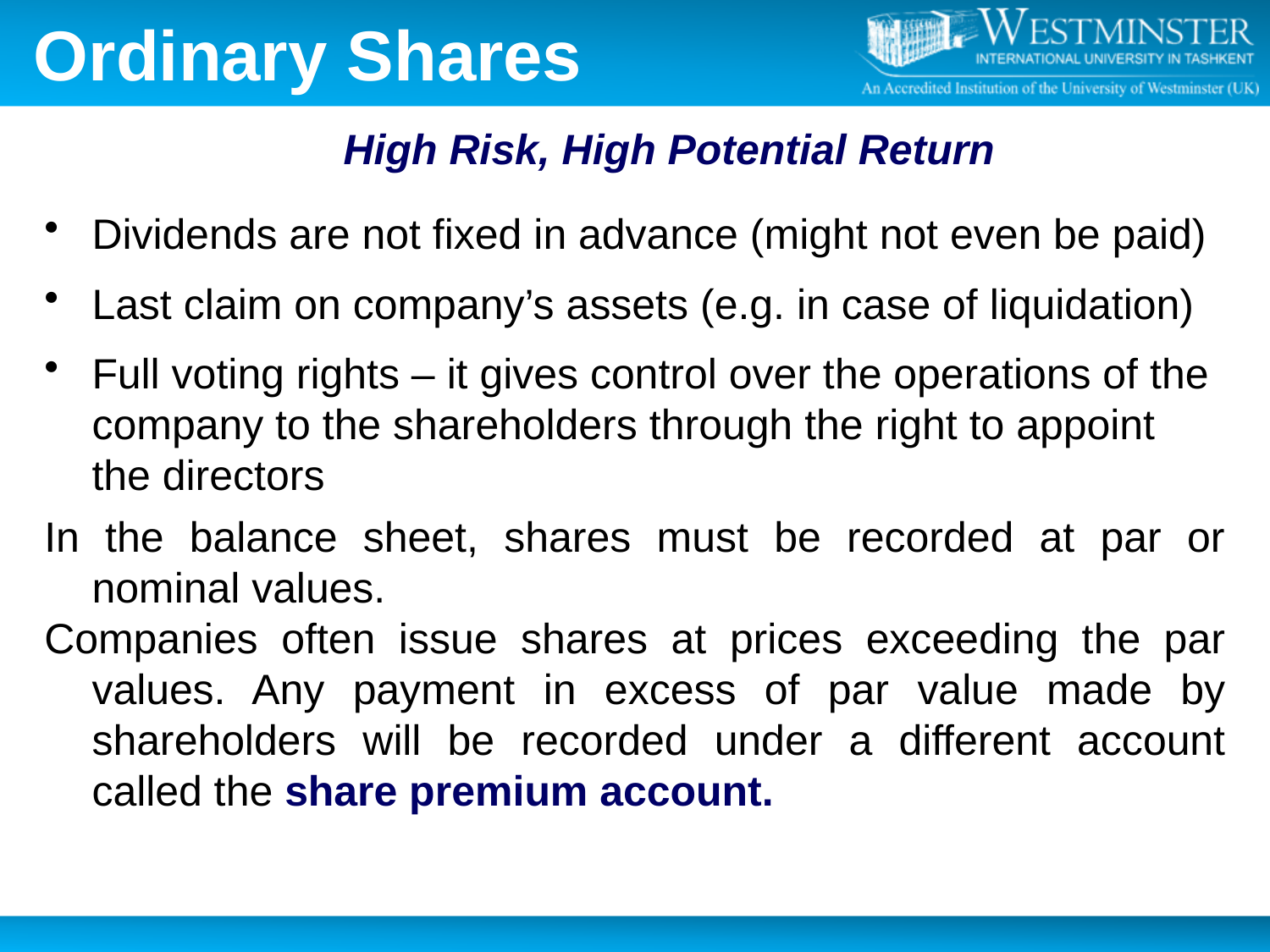

# Ordinary Shares
High Risk, High Potential Return
Dividends are not fixed in advance (might not even be paid)
Last claim on company’s assets (e.g. in case of liquidation)
Full voting rights – it gives control over the operations of the company to the shareholders through the right to appoint the directors
In the balance sheet, shares must be recorded at par or nominal values.
Companies often issue shares at prices exceeding the par values. Any payment in excess of par value made by shareholders will be recorded under a different account called the share premium account.